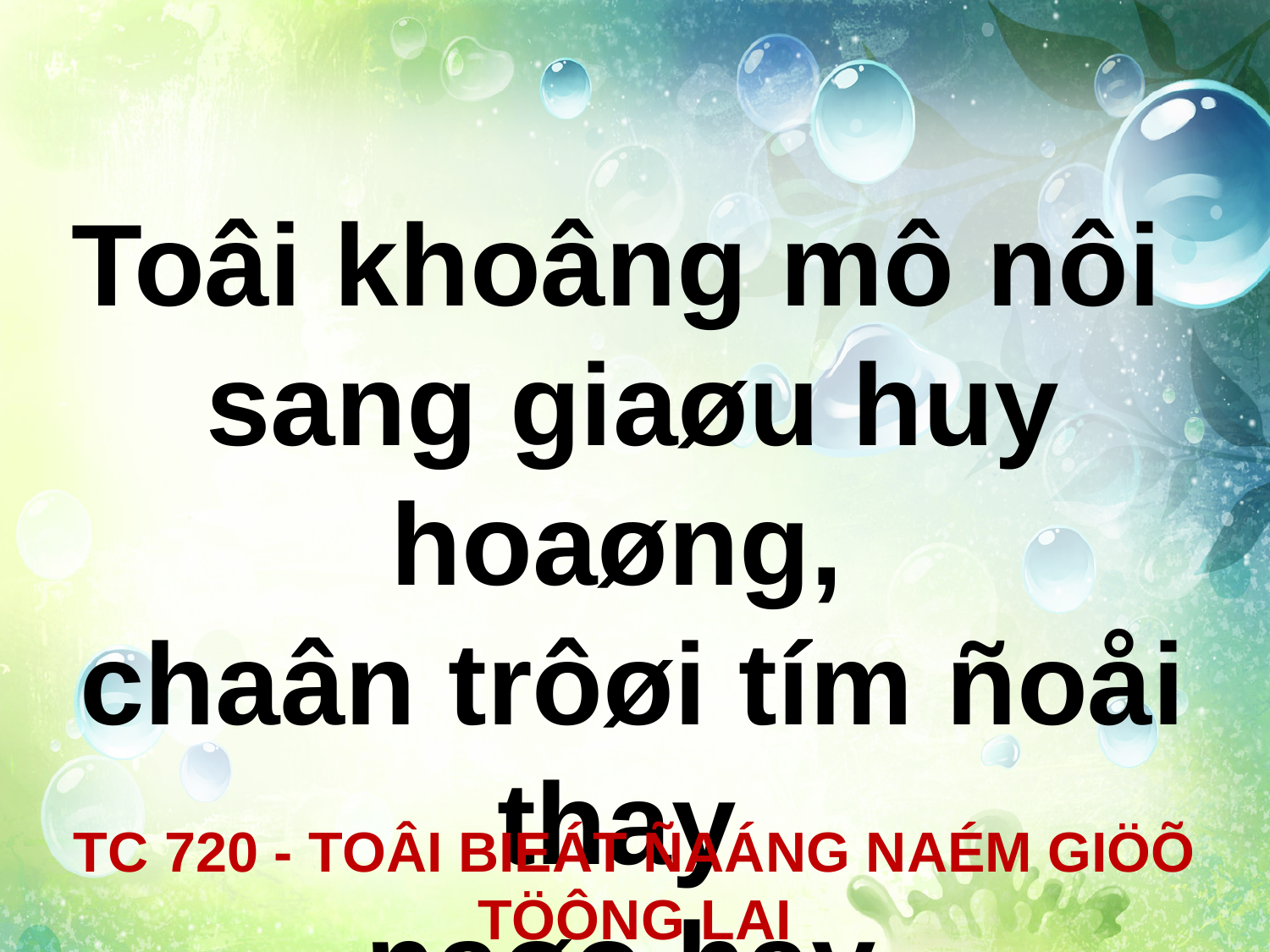

Toâi khoâng mô nôi
sang giaøu huy hoaøng,
chaân trôøi tím ñoåi thay
naøo hay.
TC 720 - TOÂI BIEÁT ÑAÁNG NAÉM GIÖÕ TÖÔNG LAI